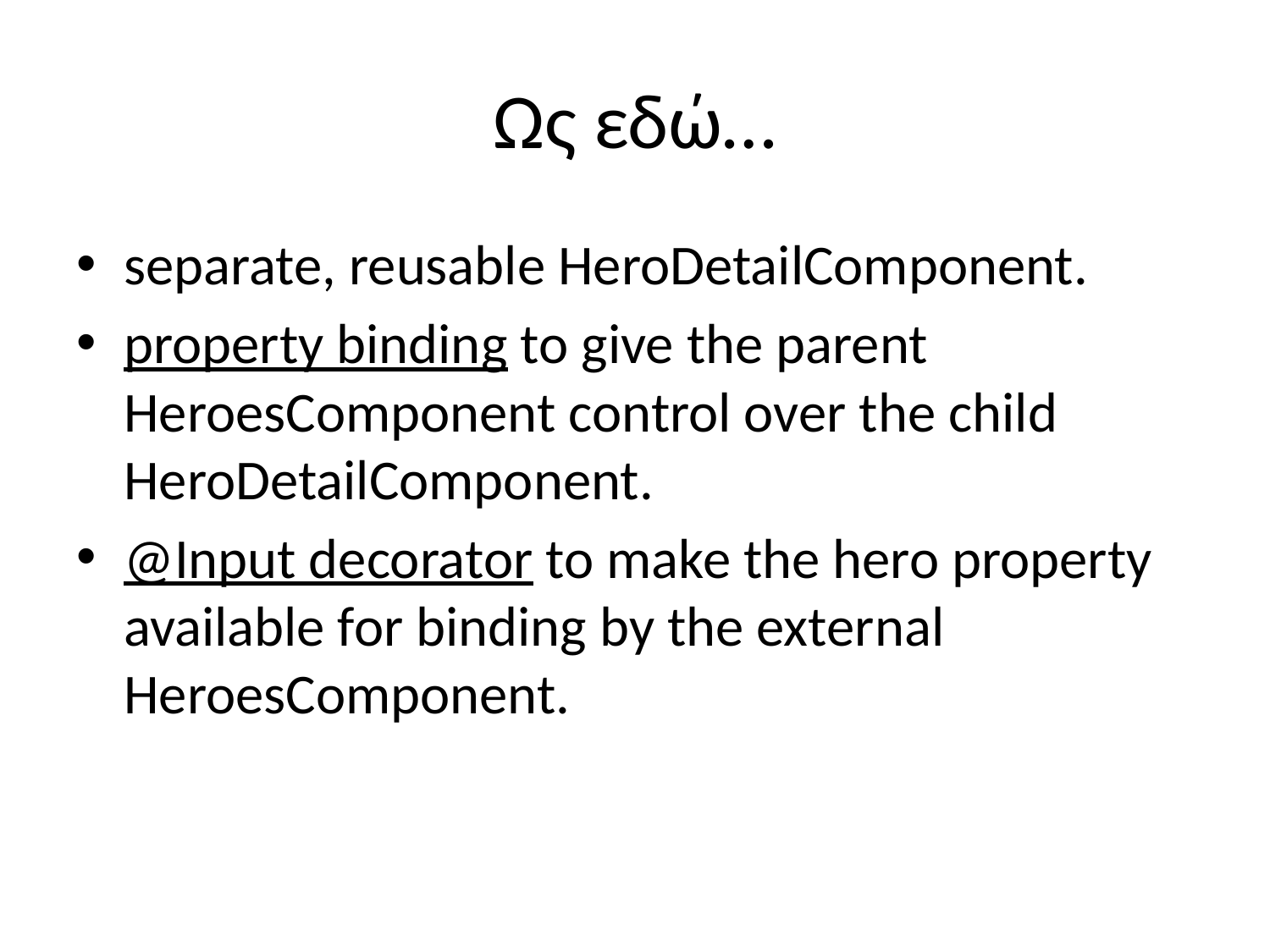

# Ως εδώ…
separate, reusable HeroDetailComponent.
property binding to give the parent HeroesComponent control over the child HeroDetailComponent.
@Input decorator to make the hero property available for binding by the external HeroesComponent.